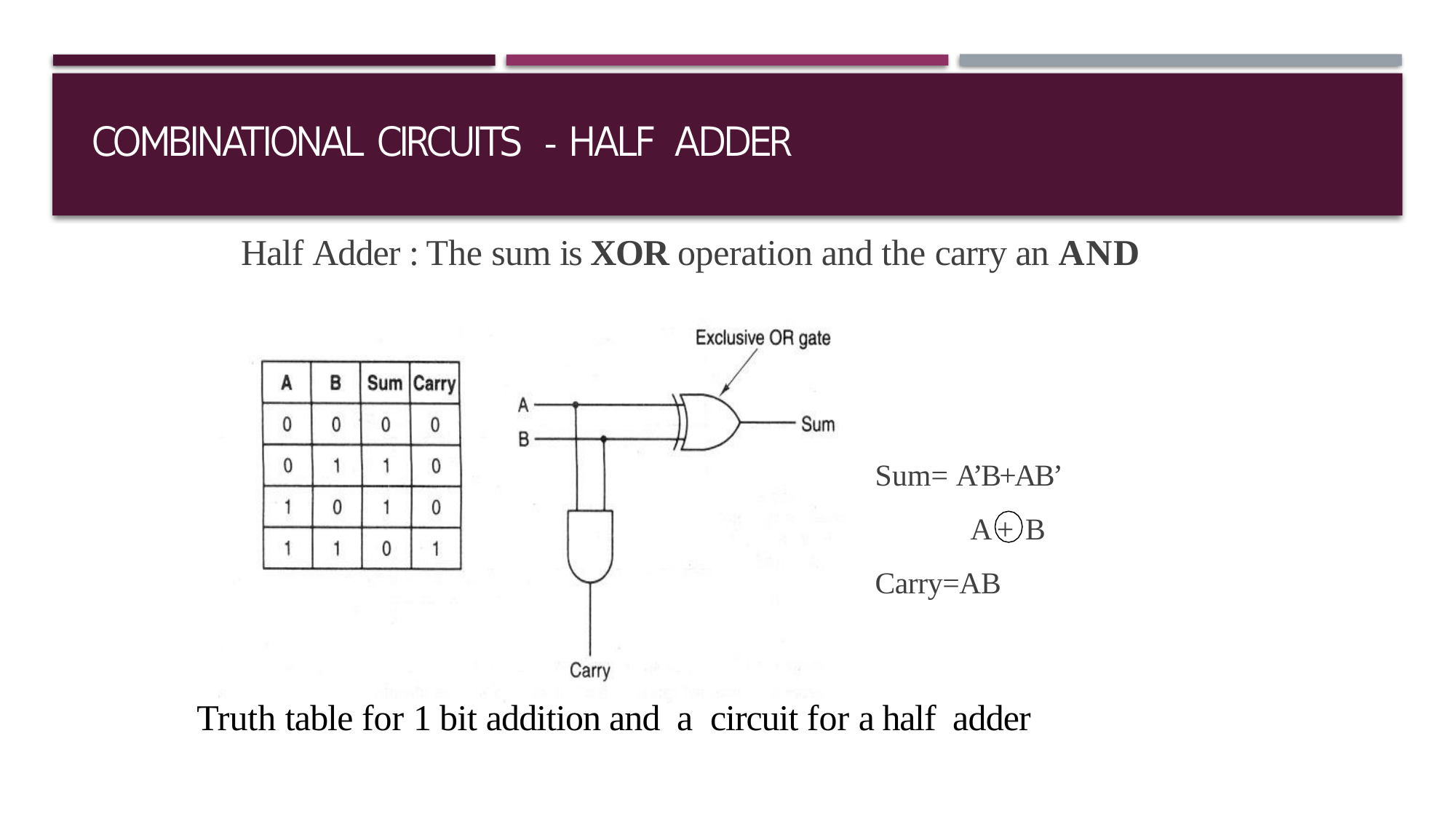

# Combinational Circuits  - Half Adder
Half Adder : The sum is XOR operation and the carry an AND

Sum= A’B+AB’
A + B
Carry=AB

Truth table for 1 bit addition and  a  circuit for a half adder